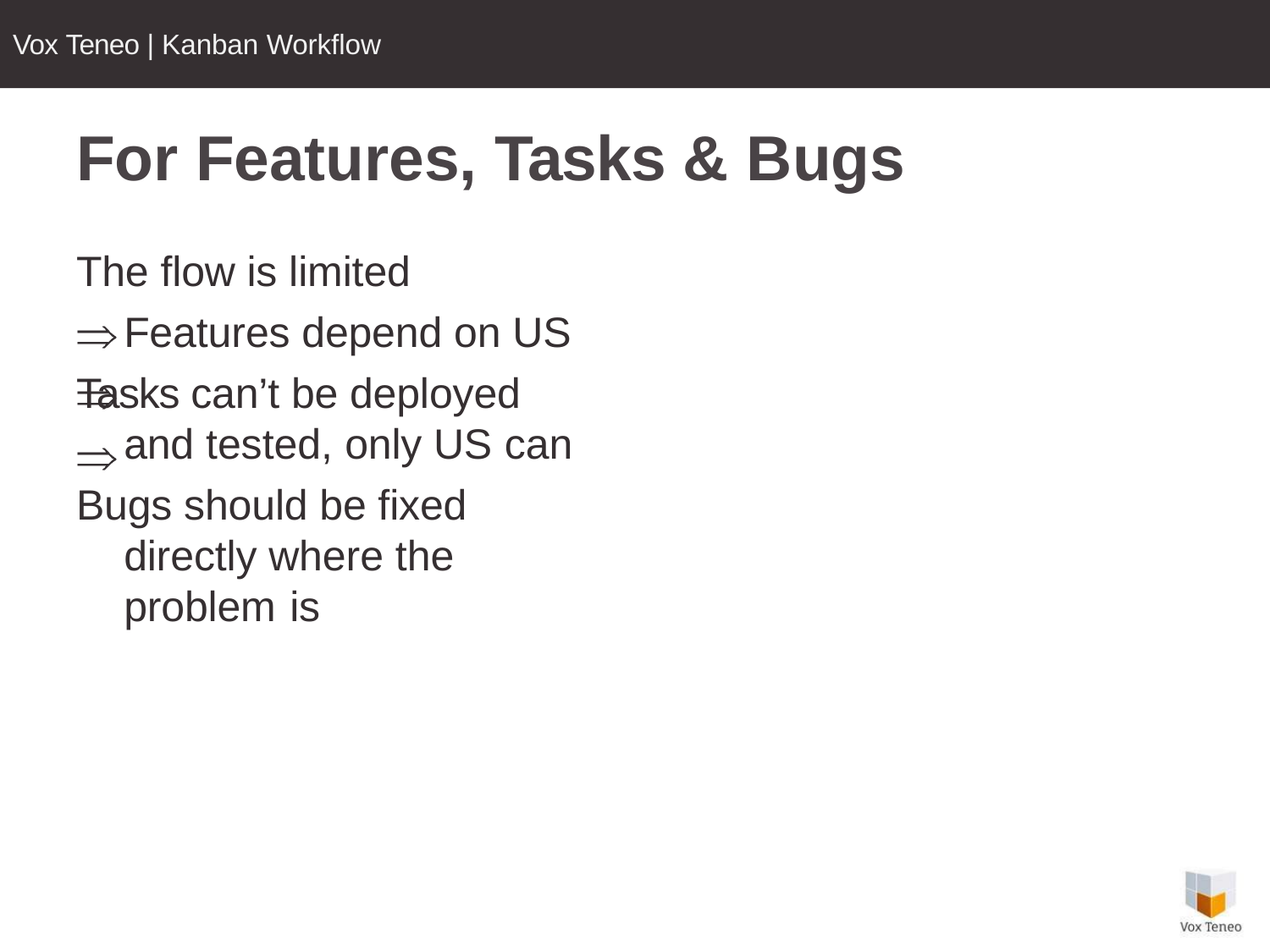

Vox Teneo | Kanban Workflow
# For Features, Tasks & Bugs
The flow is limited  Features depend on US
Tasks can’t be deployed and tested, only US can
Bugs should be fixed directly where the problem is